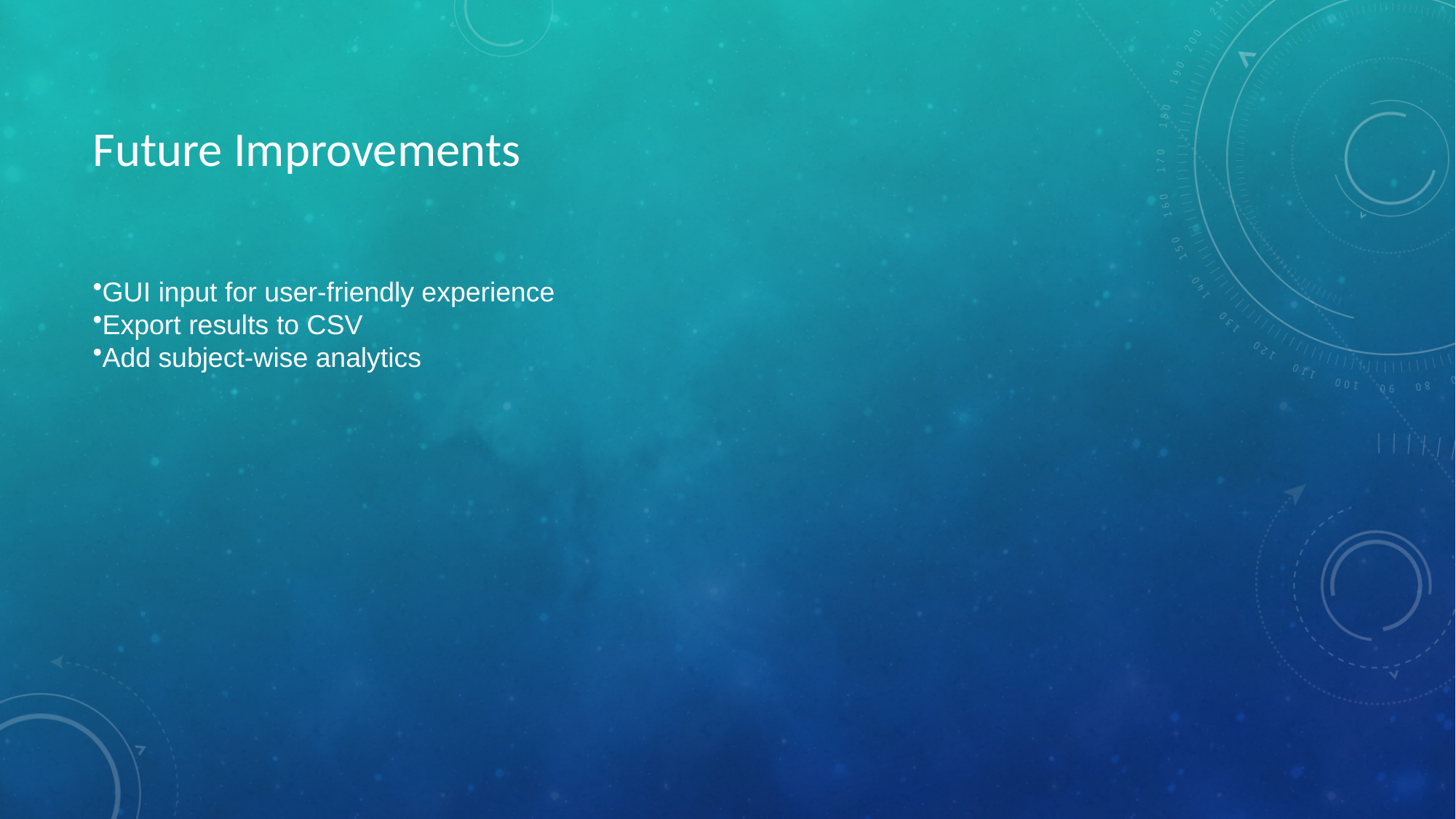

# Future Improvements
GUI input for user-friendly experience
Export results to CSV
Add subject-wise analytics